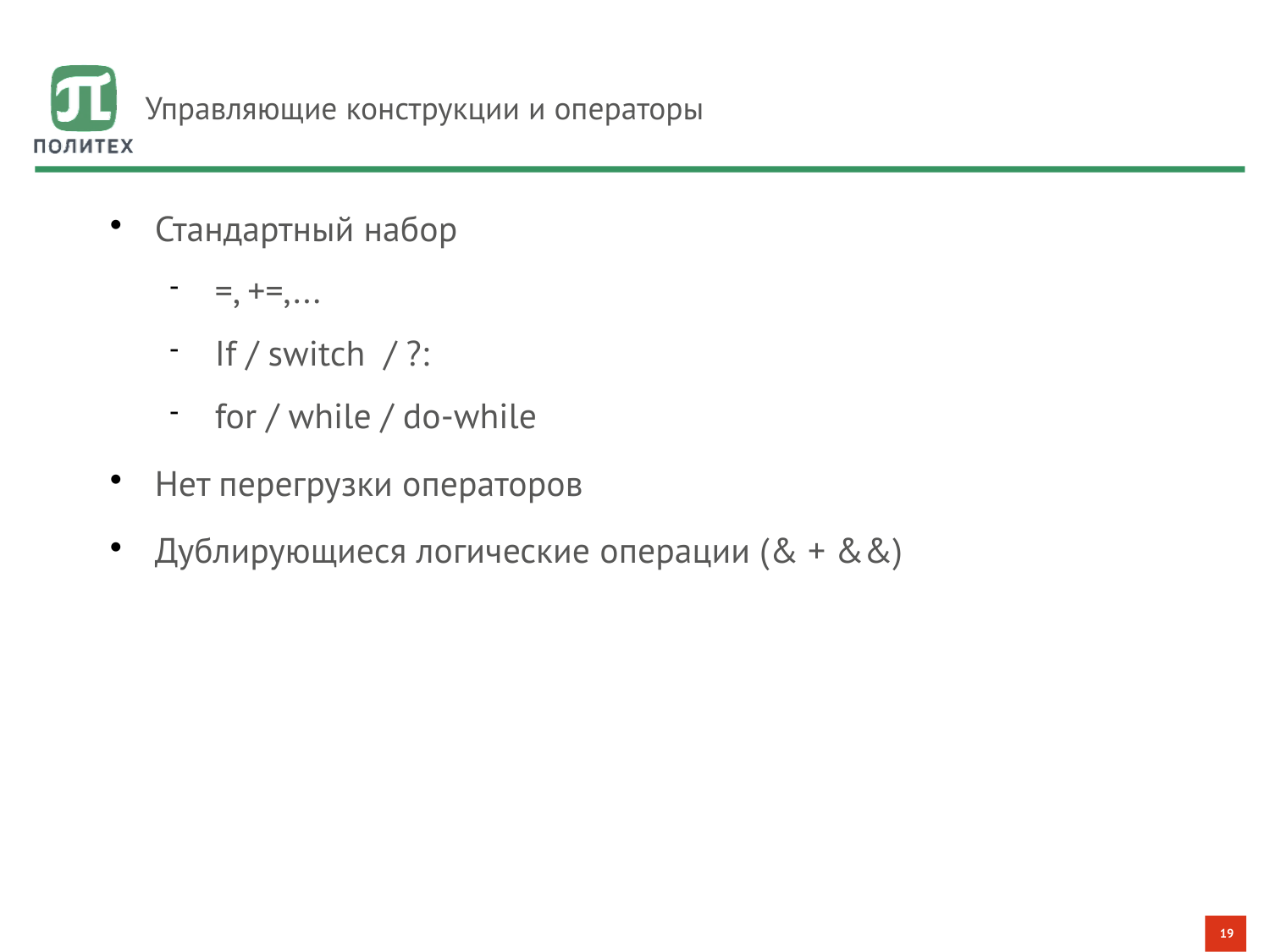

# Управляющие конструкции и операторы
Стандартный набор
=, +=,...
If / switch  / ?:
for / while / do-while
Нет перегрузки операторов
Дублирующиеся логические операции (& + &&)
19